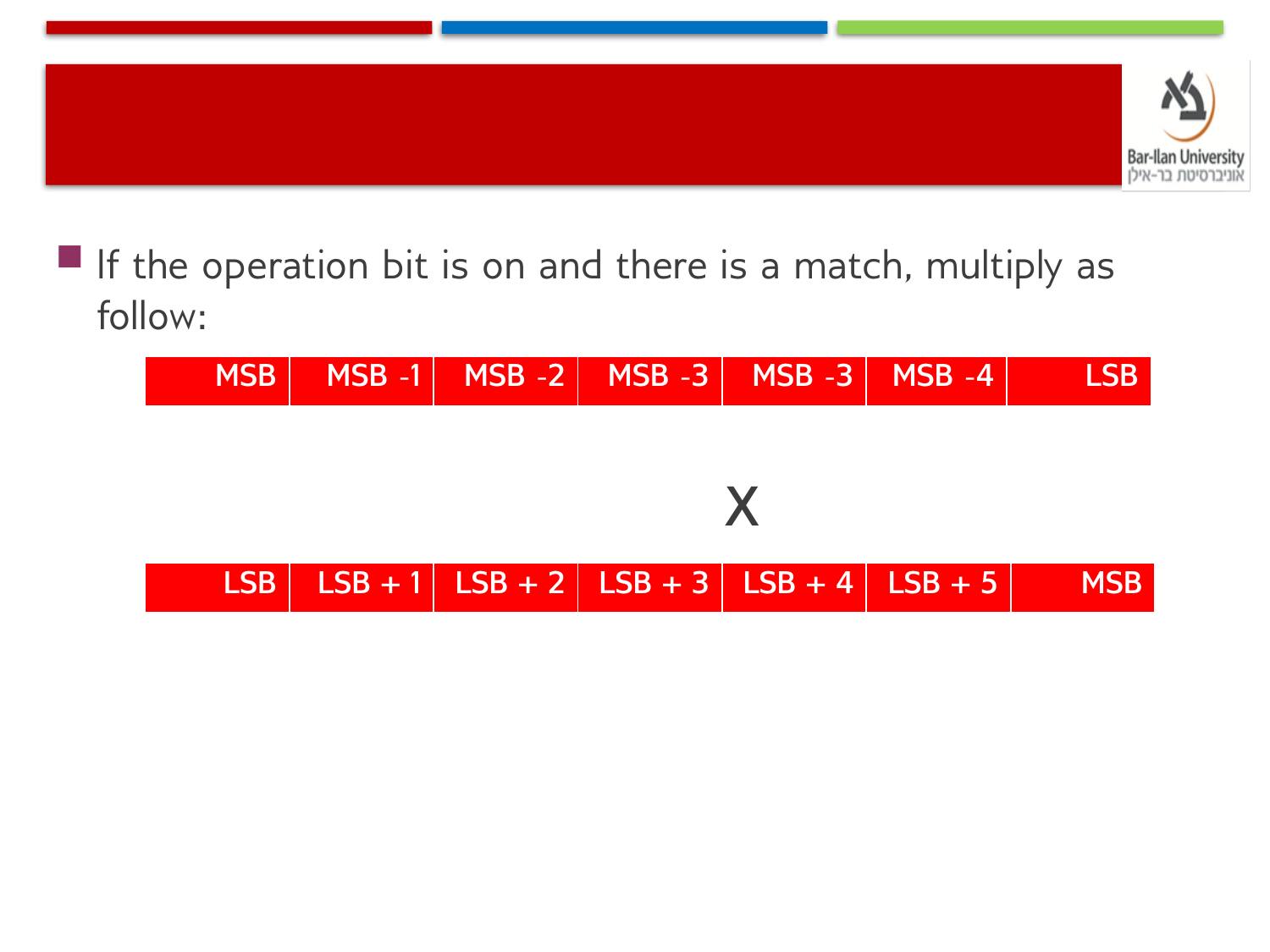

If the operation bit is on and there is a match, multiply as follow:

                                                              X

| MSB | MSB -1 | MSB -2 | MSB -3 | MSB -3 | MSB -4 | LSB |
| --- | --- | --- | --- | --- | --- | --- |
| LSB | LSB + 1 | LSB + 2 | LSB + 3 | LSB + 4 | LSB + 5 | MSB |
| --- | --- | --- | --- | --- | --- | --- |